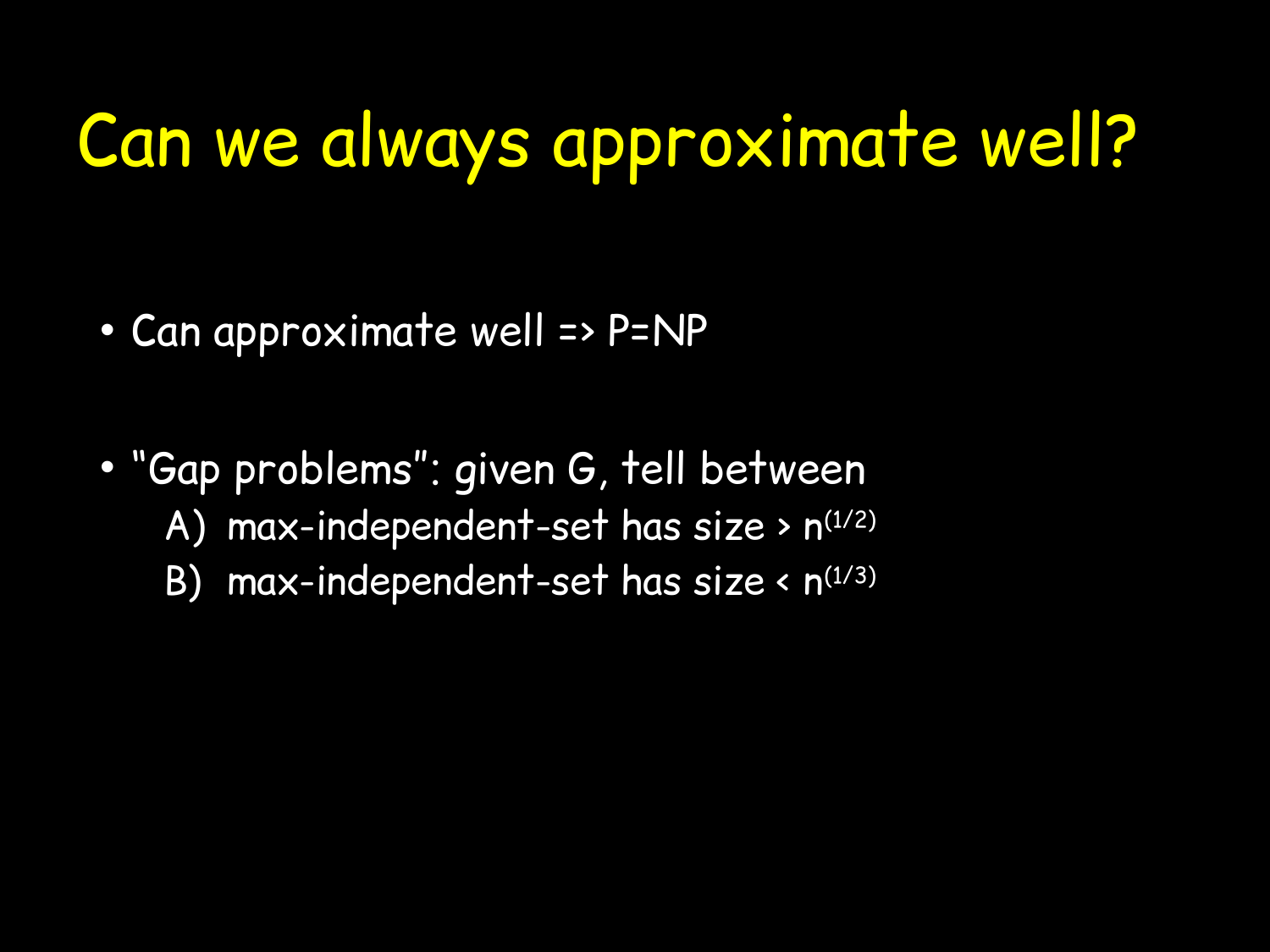

# Can we always approximate well?

Can approximate well => P=NP

“Gap problems”: given G, tell between
max-independent-set has size > n(1/2)
max-independent-set has size < n(1/3)